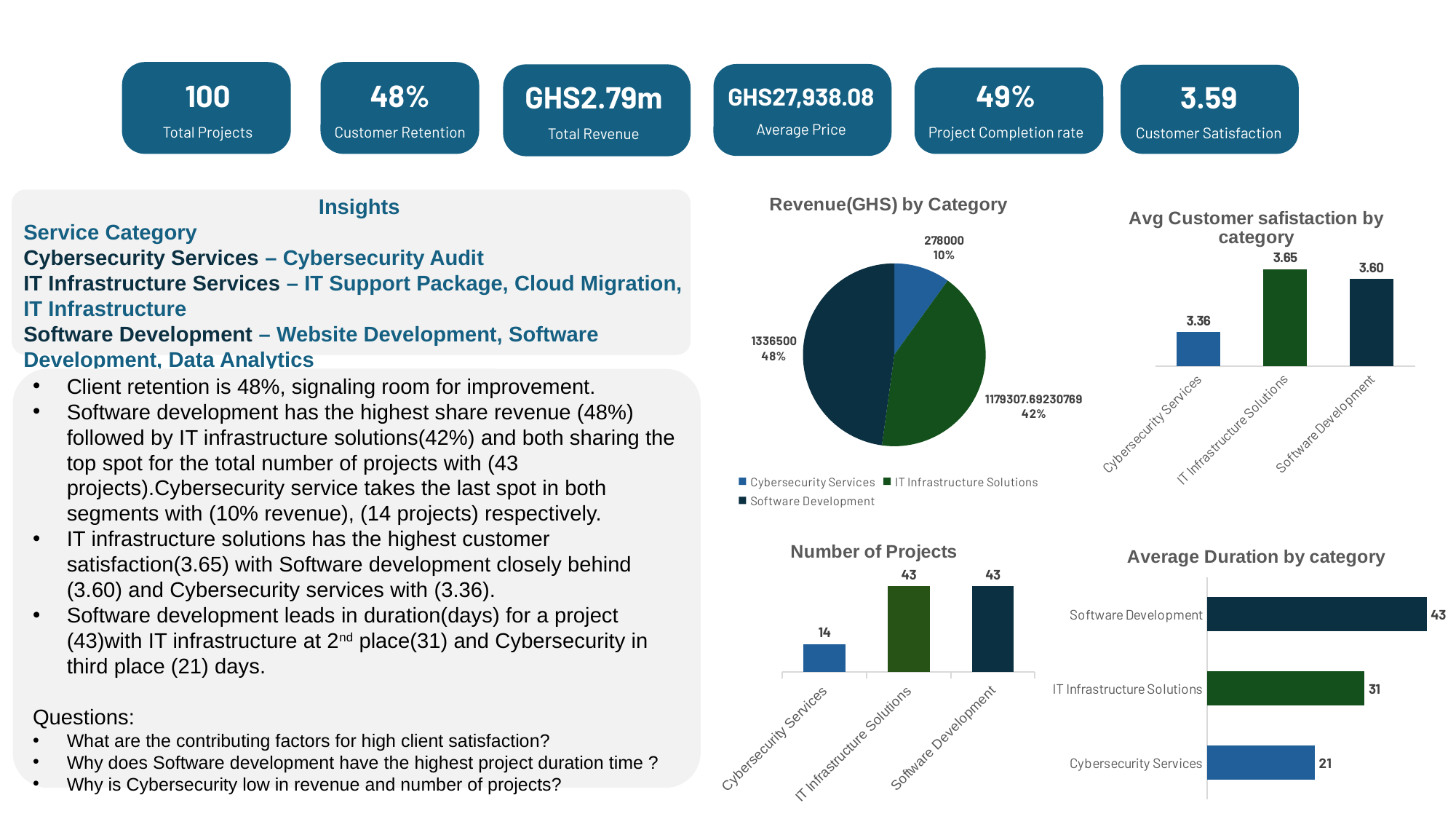

100
Total Projects
48%
Customer Retention
49%
Project Completion rate
3.59
Customer Satisfaction
GHS2.79m
Total Revenue
GHS27,938.08
Average Price

### Chart: Revenue(GHS) by Category

| Category | Total |
|---|---|
| Cybersecurity Services | 278000.0 |
| IT Infrastructure Solutions | 1179307.6923076923 |
| Software Development | 1336500.0 |
Insights
Service Category
Cybersecurity Services – Cybersecurity Audit
IT Infrastructure Services – IT Support Package, Cloud Migration, IT Infrastructure
Software Development – Website Development, Software Development, Data Analytics

### Chart: Avg Customer safistaction by category

| Category | Total |
|---|---|
| Cybersecurity Services | 3.357142857142857 |
| IT Infrastructure Solutions | 3.6511627906976742 |
| Software Development | 3.604651162790698 |
Client retention is 48%, signaling room for improvement.
Software development has the highest share revenue (48%) followed by IT infrastructure solutions(42%) and both sharing the top spot for the total number of projects with (43 projects).Cybersecurity service takes the last spot in both segments with (10% revenue), (14 projects) respectively.
IT infrastructure solutions has the highest customer satisfaction(3.65) with Software development closely behind (3.60) and Cybersecurity services with (3.36).
Software development leads in duration(days) for a project (43)with IT infrastructure at 2nd place(31) and Cybersecurity in third place (21) days.

Questions:
What are the contributing factors for high client satisfaction?
Why does Software development have the highest project duration time ?
Why is Cybersecurity low in revenue and number of projects?

### Chart: Number of Projects

| Category | Total |
|---|---|
| Cybersecurity Services | 14.0 |
| IT Infrastructure Solutions | 43.0 |
| Software Development | 43.0 |

### Chart: Average Duration by category

| Category | Total |
|---|---|
| Cybersecurity Services | 21.214285714285715 |
| IT Infrastructure Solutions | 31.047533861487352 |
| Software Development | 43.325581395348834 |